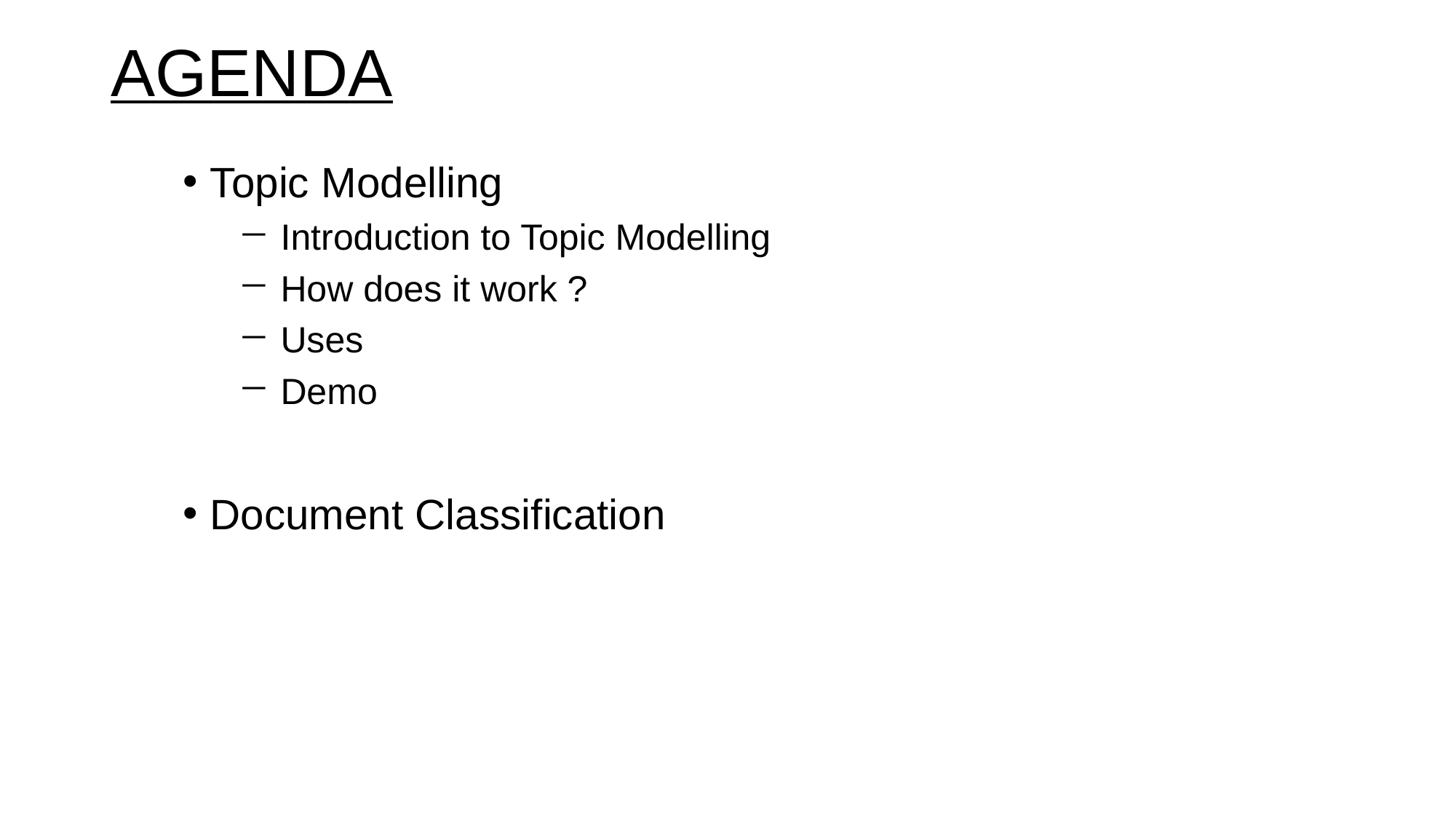

# AGENDA
Topic Modelling
 Introduction to Topic Modelling
 How does it work ?
 Uses
 Demo

Document Classification